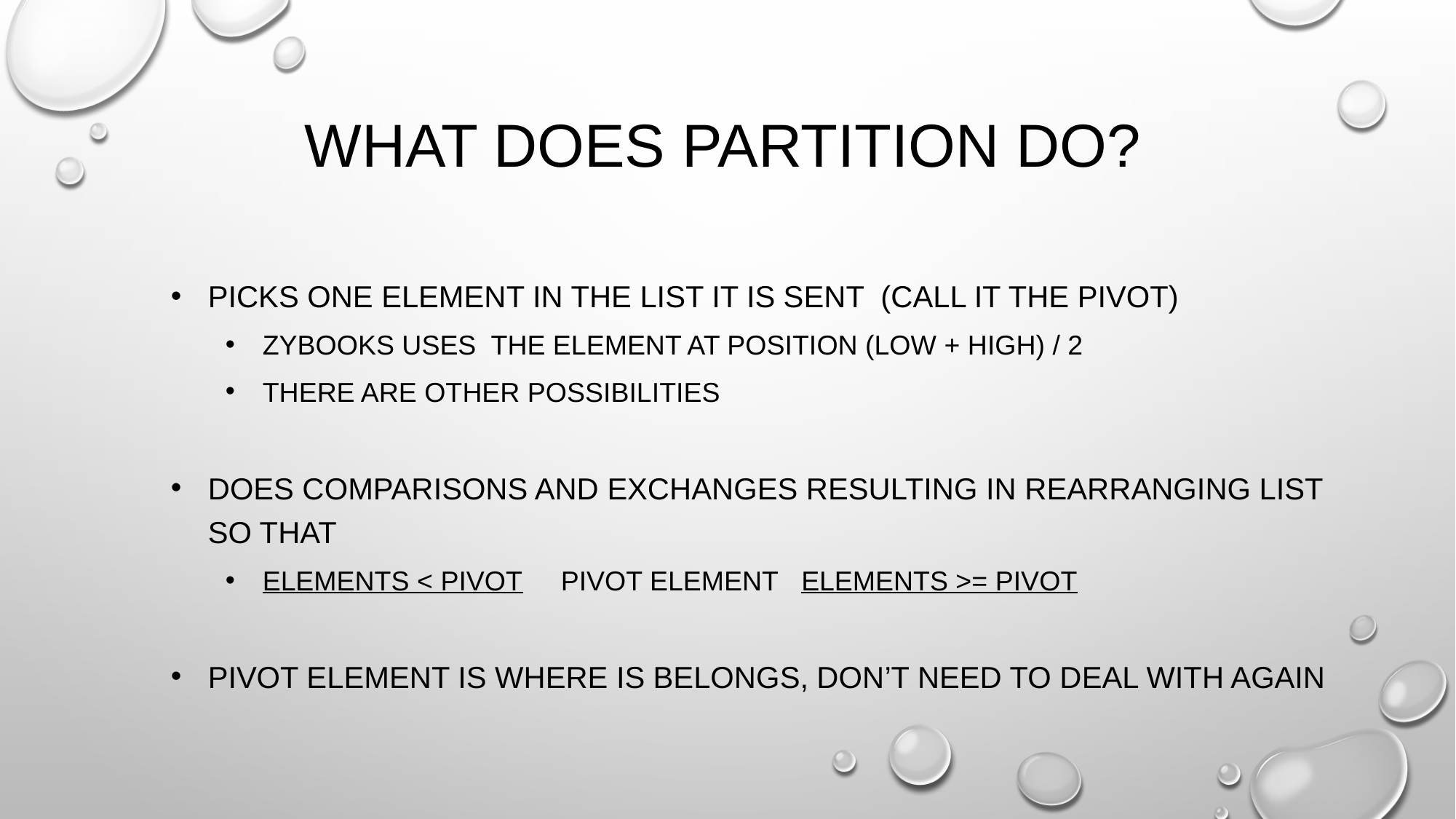

# What does partition do?
picks one element in the list it is sent  (call it the pivot)
Zybooks uses  the element at position (low + High) / 2
There are Other possibilities
does comparisons and exchanges resulting in rearranging list so that
elements < pivot     pivot element   elements >= pivot
Pivot element is where is belongs, don’t need to deal with again